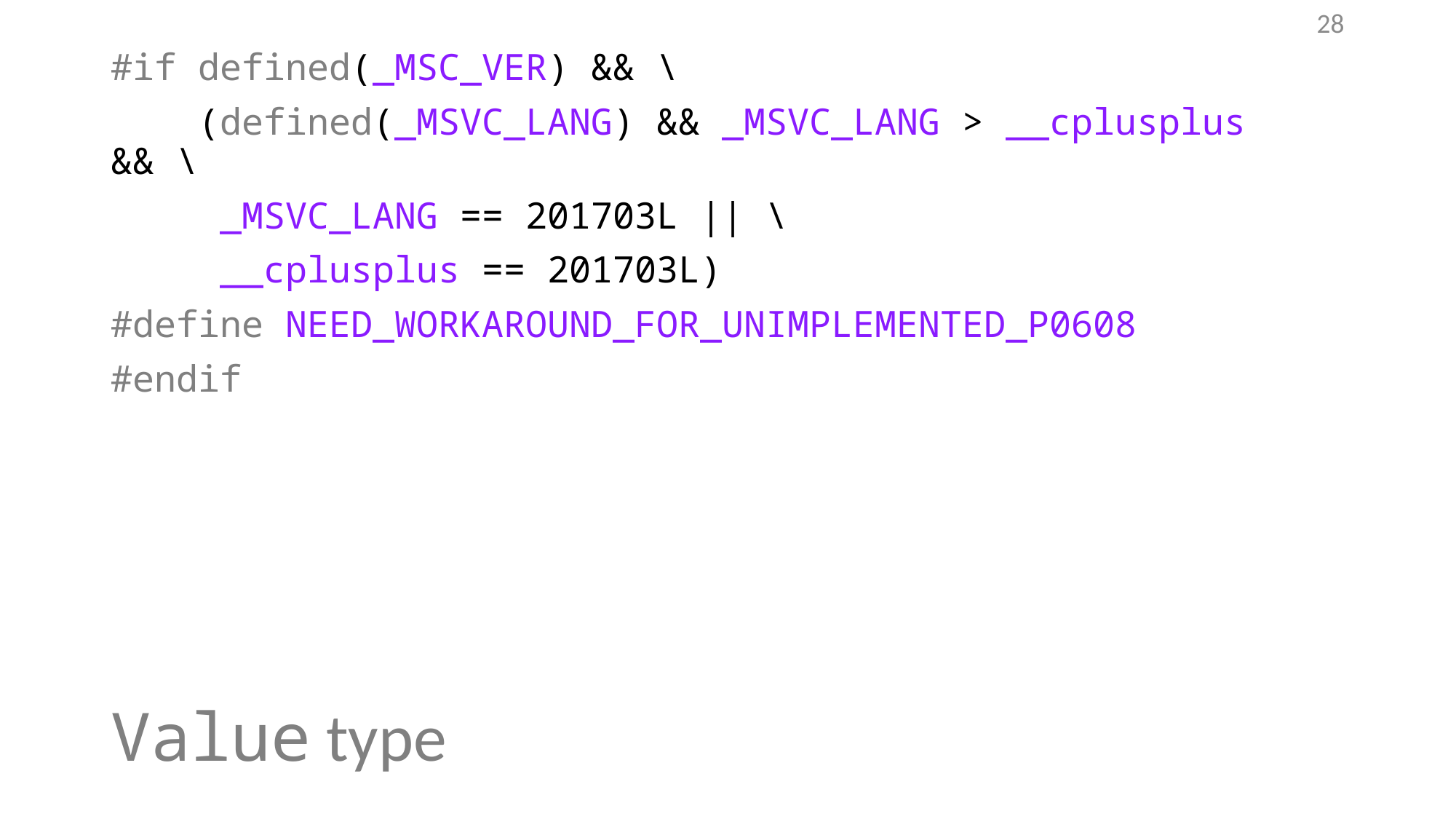

28
#if defined(_MSC_VER) && \
    (defined(_MSVC_LANG) && _MSVC_LANG > __cplusplus && \
     _MSVC_LANG == 201703L || \
     __cplusplus == 201703L)
#define NEED_WORKAROUND_FOR_UNIMPLEMENTED_P0608
#endif
# Value type